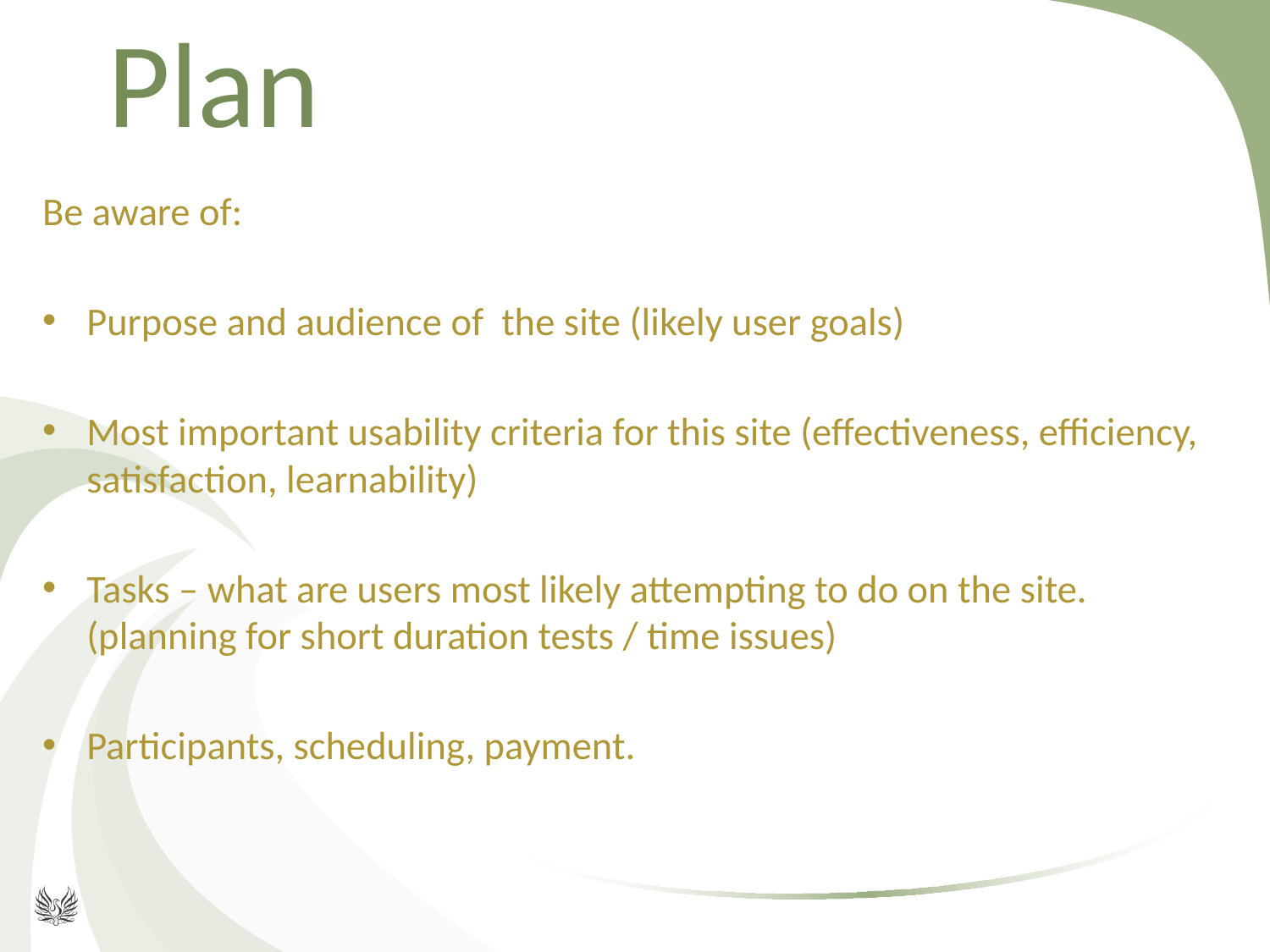

# Plan
Be aware of:

Purpose and audience of  the site (likely user goals)

Most important usability criteria for this site (effectiveness, efficiency, satisfaction, learnability)

Tasks – what are users most likely attempting to do on the site. (planning for short duration tests / time issues)

Participants, scheduling, payment.